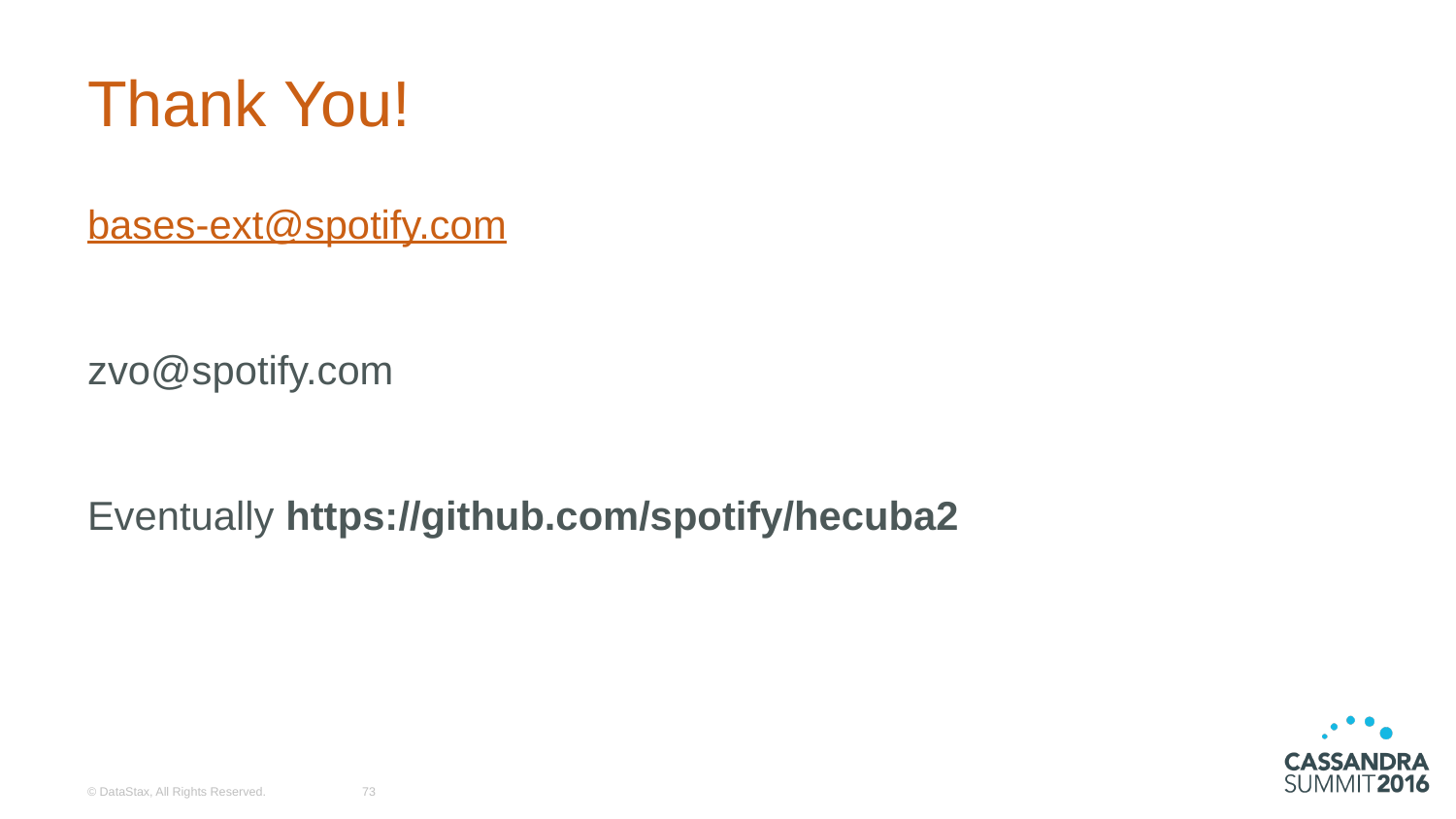

# Thank You!
bases-ext@spotify.com

zvo@spotify.com

Eventually https://github.com/spotify/hecuba2
© DataStax, All Rights Reserved.
73